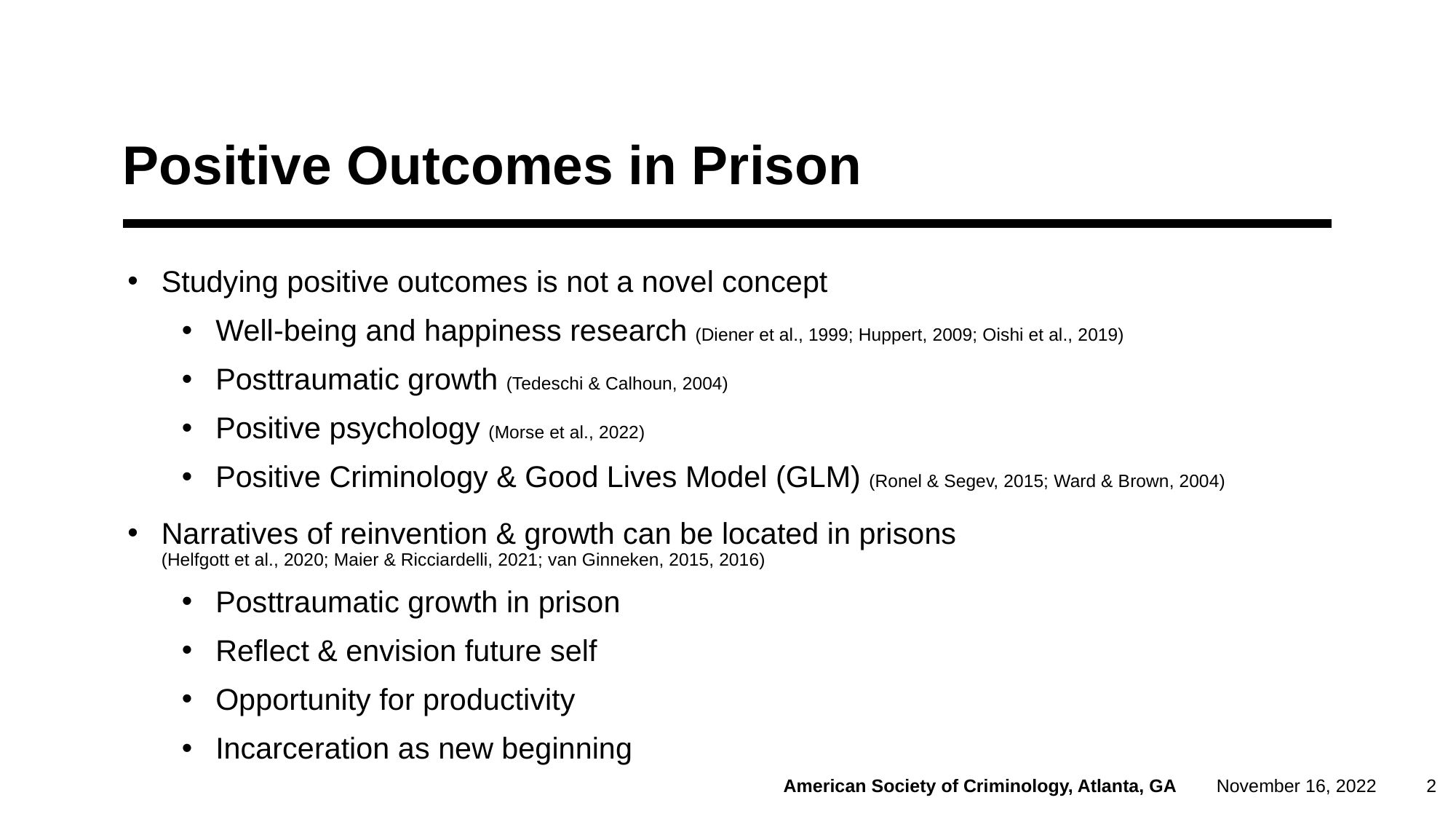

# Positive Outcomes in Prison
Studying positive outcomes is not a novel concept
Well-being and happiness research (Diener et al., 1999; Huppert, 2009; Oishi et al., 2019)
Posttraumatic growth (Tedeschi & Calhoun, 2004)
Positive psychology (Morse et al., 2022)
Positive Criminology & Good Lives Model (GLM) (Ronel & Segev, 2015; Ward & Brown, 2004)
Narratives of reinvention & growth can be located in prisons                                           (Helfgott et al., 2020; Maier & Ricciardelli, 2021; van Ginneken, 2015, 2016)
Posttraumatic growth in prison
Reflect & envision future self
Opportunity for productivity
Incarceration as new beginning
2
November 16, 2022
American Society of Criminology, Atlanta, GA